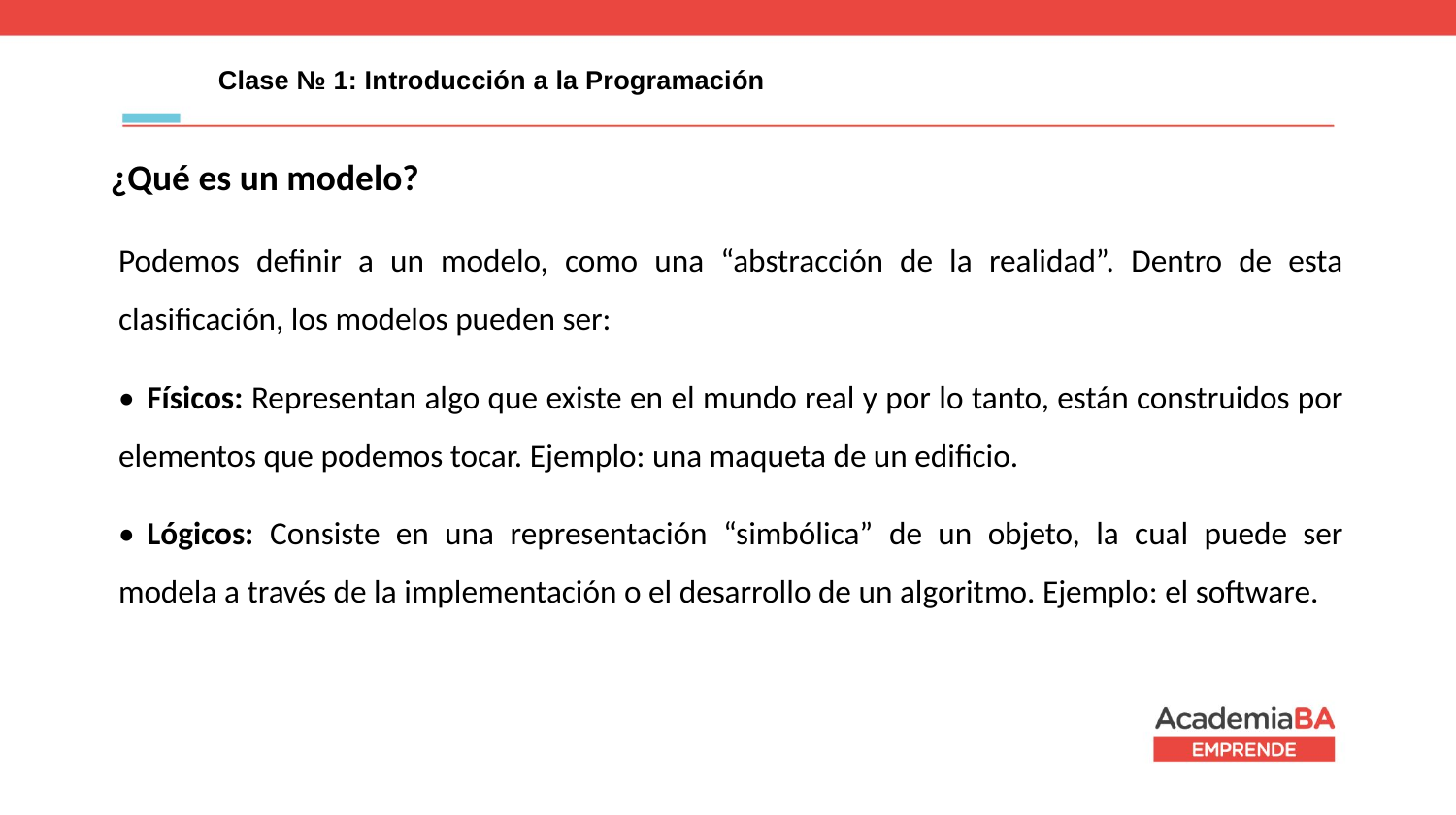

Clase № 1: Introducción a la Programación
# ¿Qué es un modelo?
Podemos definir a un modelo, como una “abstracción de la realidad”. Dentro de esta clasificación, los modelos pueden ser:
•	Físicos: Representan algo que existe en el mundo real y por lo tanto, están construidos por elementos que podemos tocar. Ejemplo: una maqueta de un edificio.
•	Lógicos: Consiste en una representación “simbólica” de un objeto, la cual puede ser modela a través de la implementación o el desarrollo de un algoritmo. Ejemplo: el software.